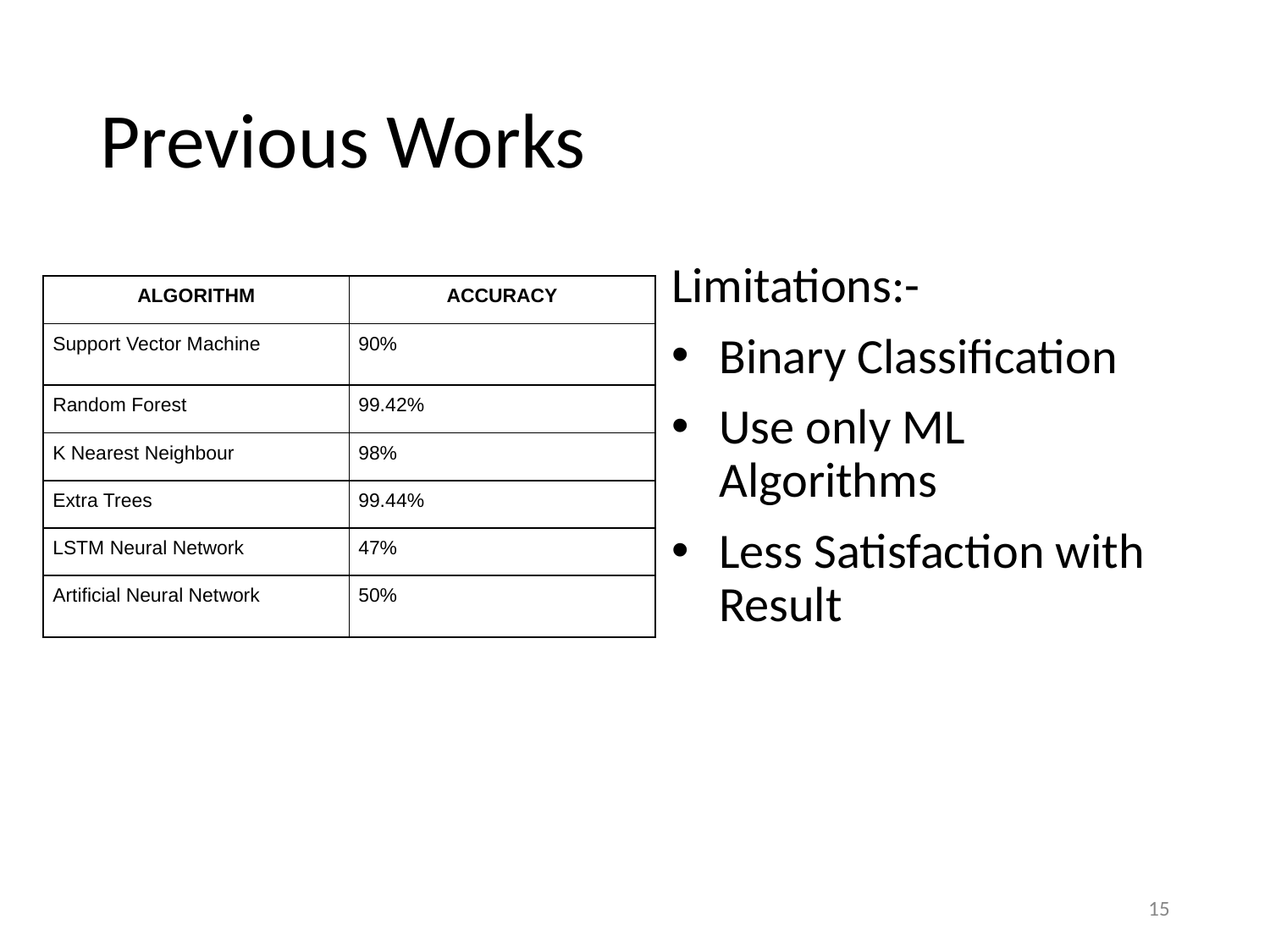

# Previous Works
Limitations:-
Binary Classification
Use only ML Algorithms
Less Satisfaction with Result

| ALGORITHM | ACCURACY |
| --- | --- |
| Support Vector Machine | 90% |
| Random Forest | 99.42% |
| K Nearest Neighbour | 98% |
| Extra Trees | 99.44% |
| LSTM Neural Network | 47% |
| Artificial Neural Network | 50% |
15